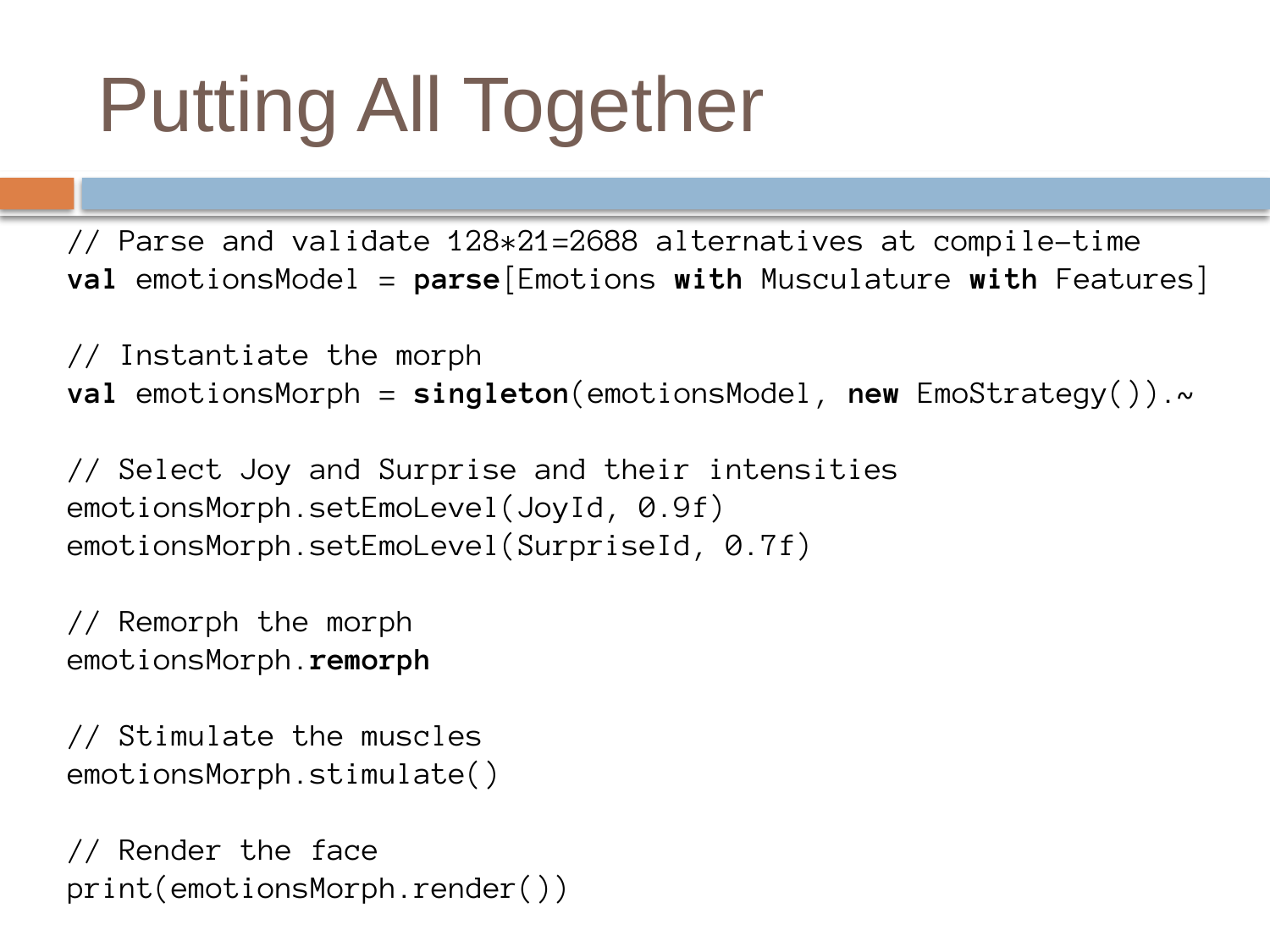

# Putting All Together
// Parse and validate 128*21=2688 alternatives at compile-time
val emotionsModel = parse[Emotions with Musculature with Features]

// Instantiate the morph
val emotionsMorph = singleton(emotionsModel, new EmoStrategy()).~

// Select Joy and Surprise and their intensities
emotionsMorph.setEmoLevel(JoyId, 0.9f)
emotionsMorph.setEmoLevel(SurpriseId, 0.7f)

// Remorph the morph
emotionsMorph.remorph

// Stimulate the muscles
emotionsMorph.stimulate()

// Render the face
print(emotionsMorph.render())